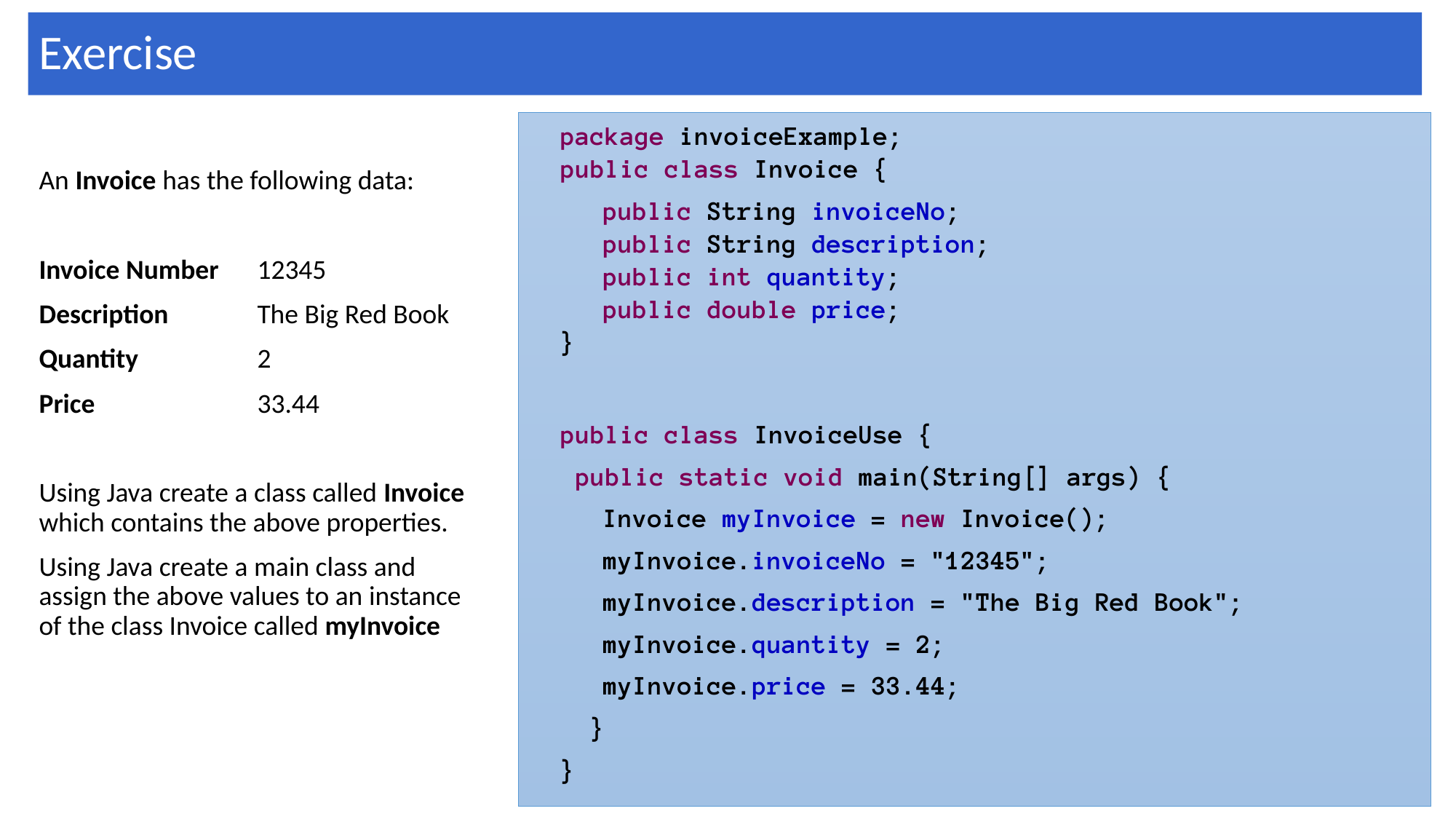

# Exercise

An Invoice has the following data:

Invoice Number 	12345
Description 	The Big Red Book
Quantity		2
Price		33.44

Using Java create a class called Invoice which contains the above properties.
Using Java create a main class and assign the above values to an instance of the class Invoice called myInvoice

package invoiceExample;
public class Invoice {
	public String invoiceNo;
	public String description;
	public int quantity;
	public double price;
}

public class InvoiceUse {
 public static void main(String[] args) {
	Invoice myInvoice = new Invoice();
	myInvoice.invoiceNo = "12345";
	myInvoice.description = "The Big Red Book";
	myInvoice.quantity = 2;
	myInvoice.price = 33.44;
  }
}

8